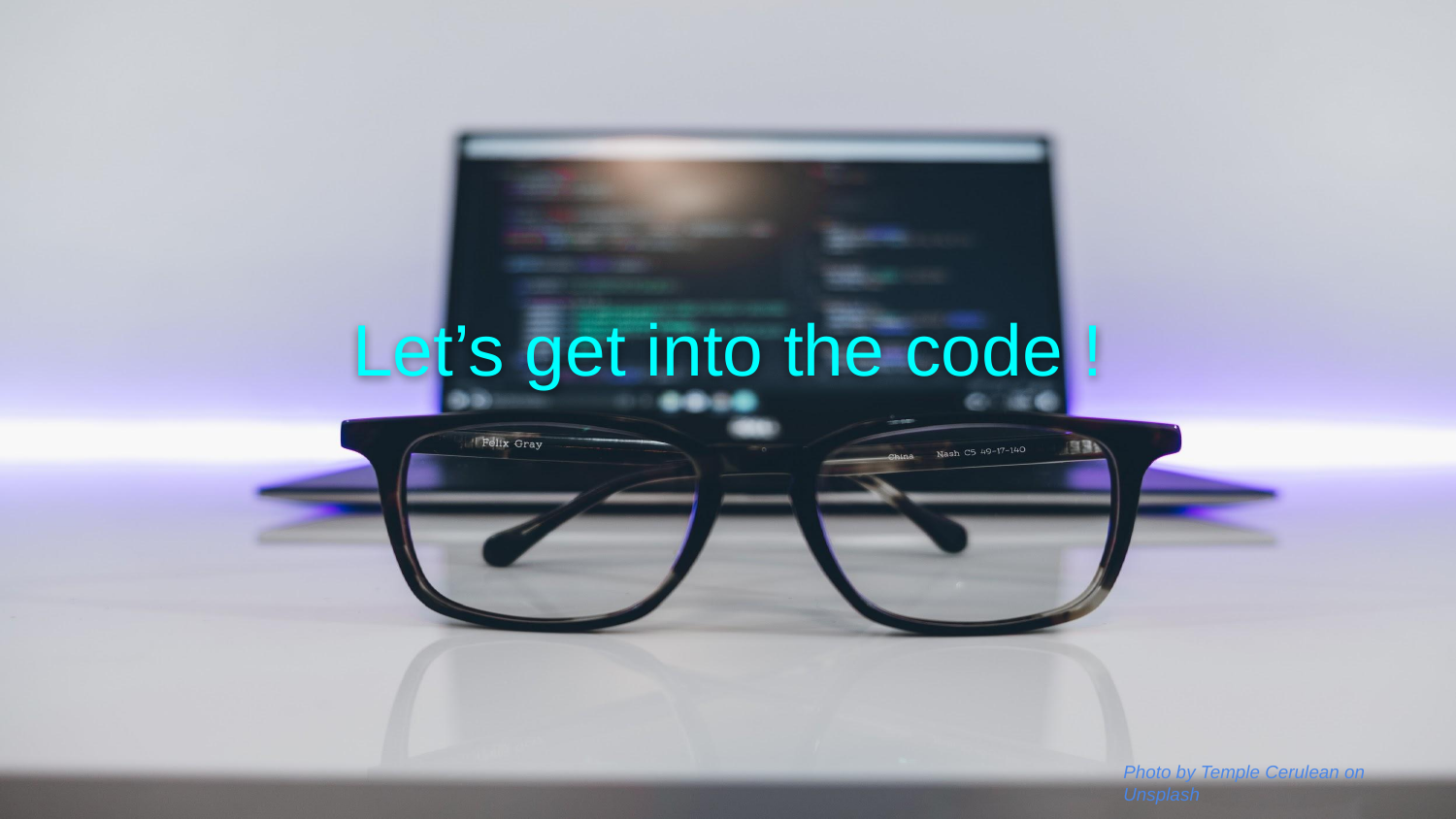

Let’s get into the code !
Photo by Temple Cerulean on Unsplash